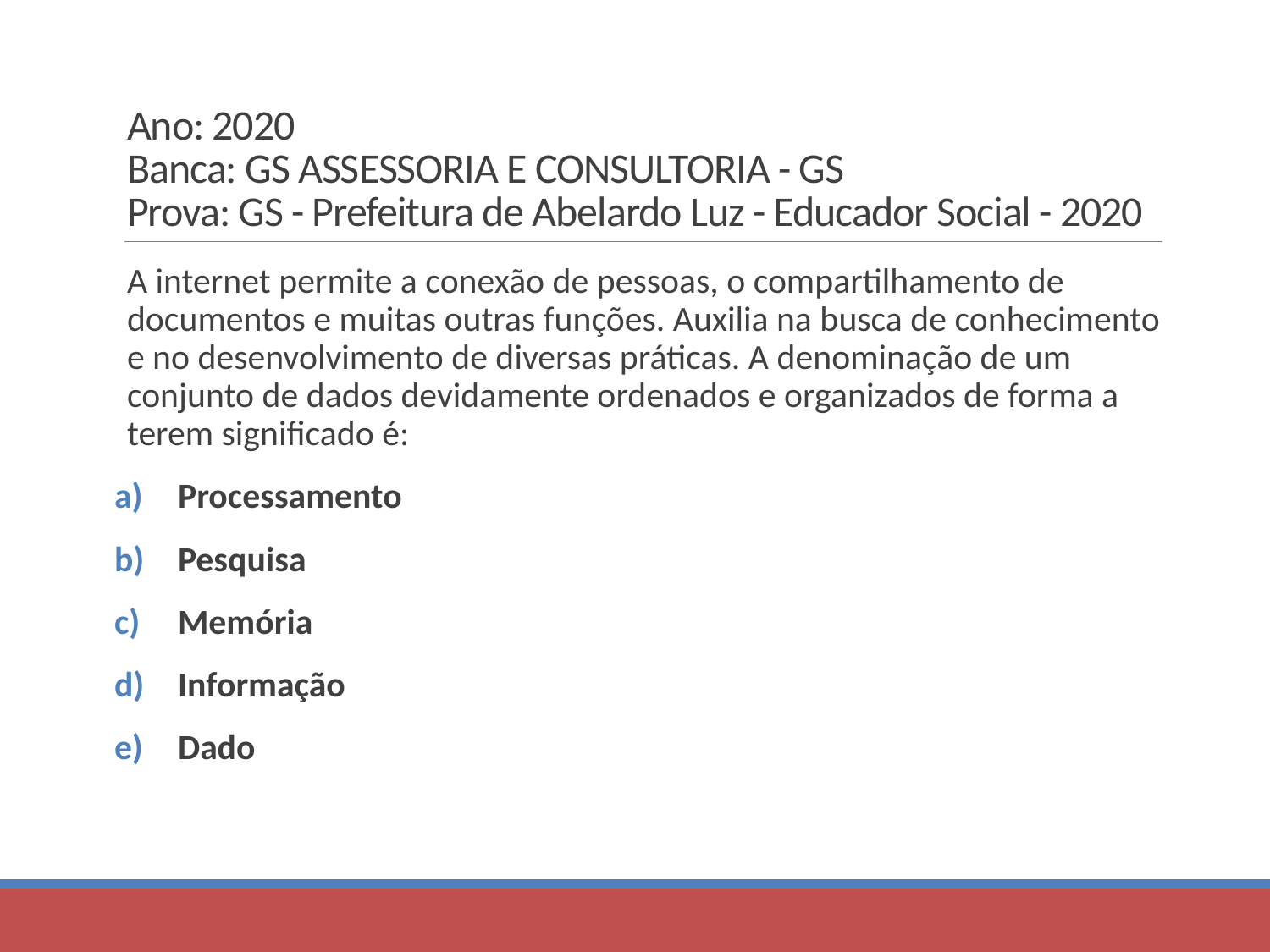

# Ano: 2020 Banca: GS ASSESSORIA E CONSULTORIA - GS Prova: GS - Prefeitura de Abelardo Luz - Educador Social - 2020
A internet permite a conexão de pessoas, o compartilhamento de documentos e muitas outras funções. Auxilia na busca de conhecimento e no desenvolvimento de diversas práticas. A denominação de um conjunto de dados devidamente ordenados e organizados de forma a terem significado é:
Processamento
Pesquisa
Memória
Informação
Dado